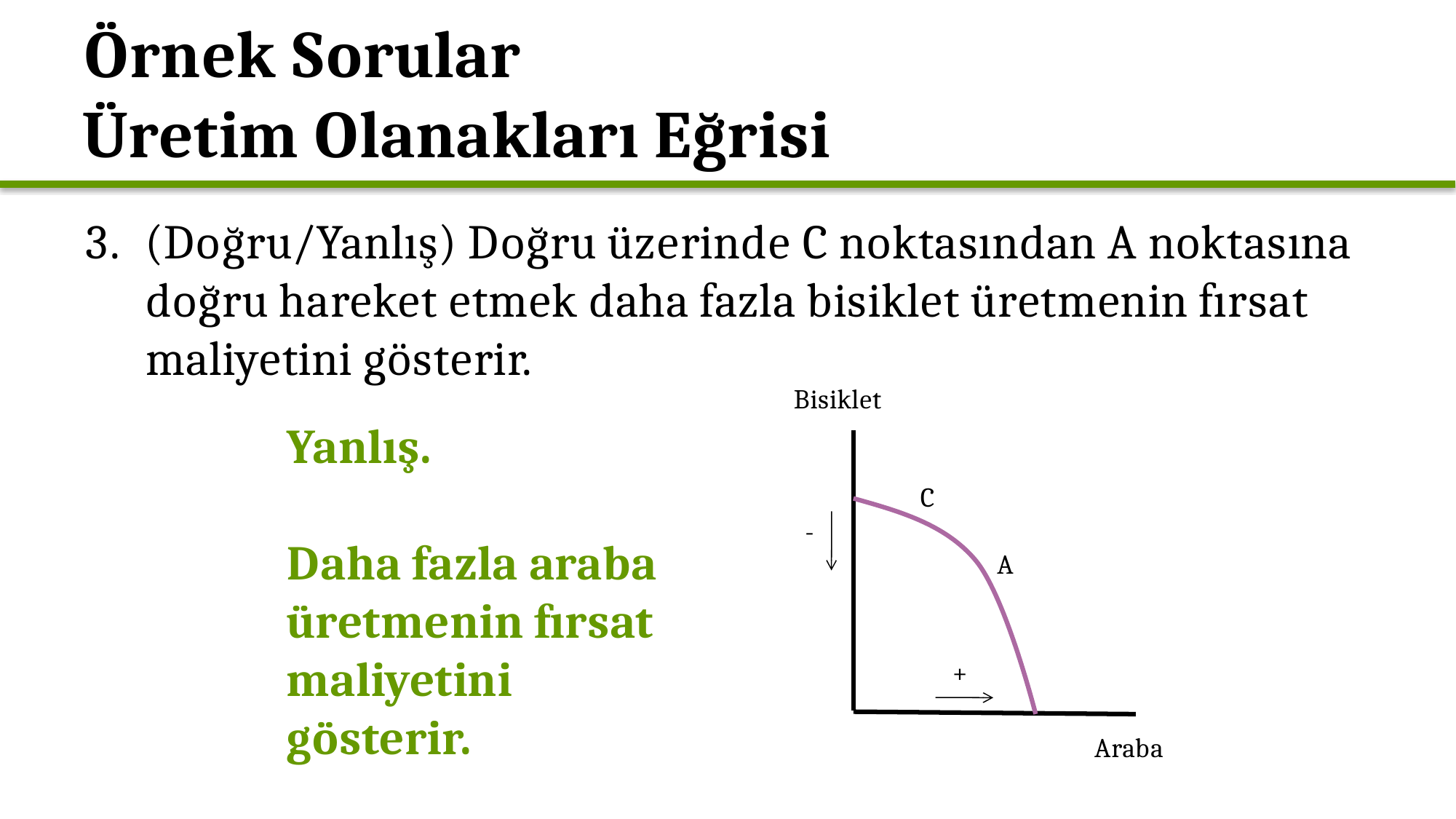

# Örnek Sorular Üretim Olanakları Eğrisi
(Doğru/Yanlış) Doğru üzerinde C noktasından A noktasına doğru hareket etmek daha fazla bisiklet üretmenin fırsat maliyetini gösterir.

Bisiklet
Yanlış.

Daha fazla araba üretmenin fırsat maliyetini gösterir.
C

-
A
+
Araba